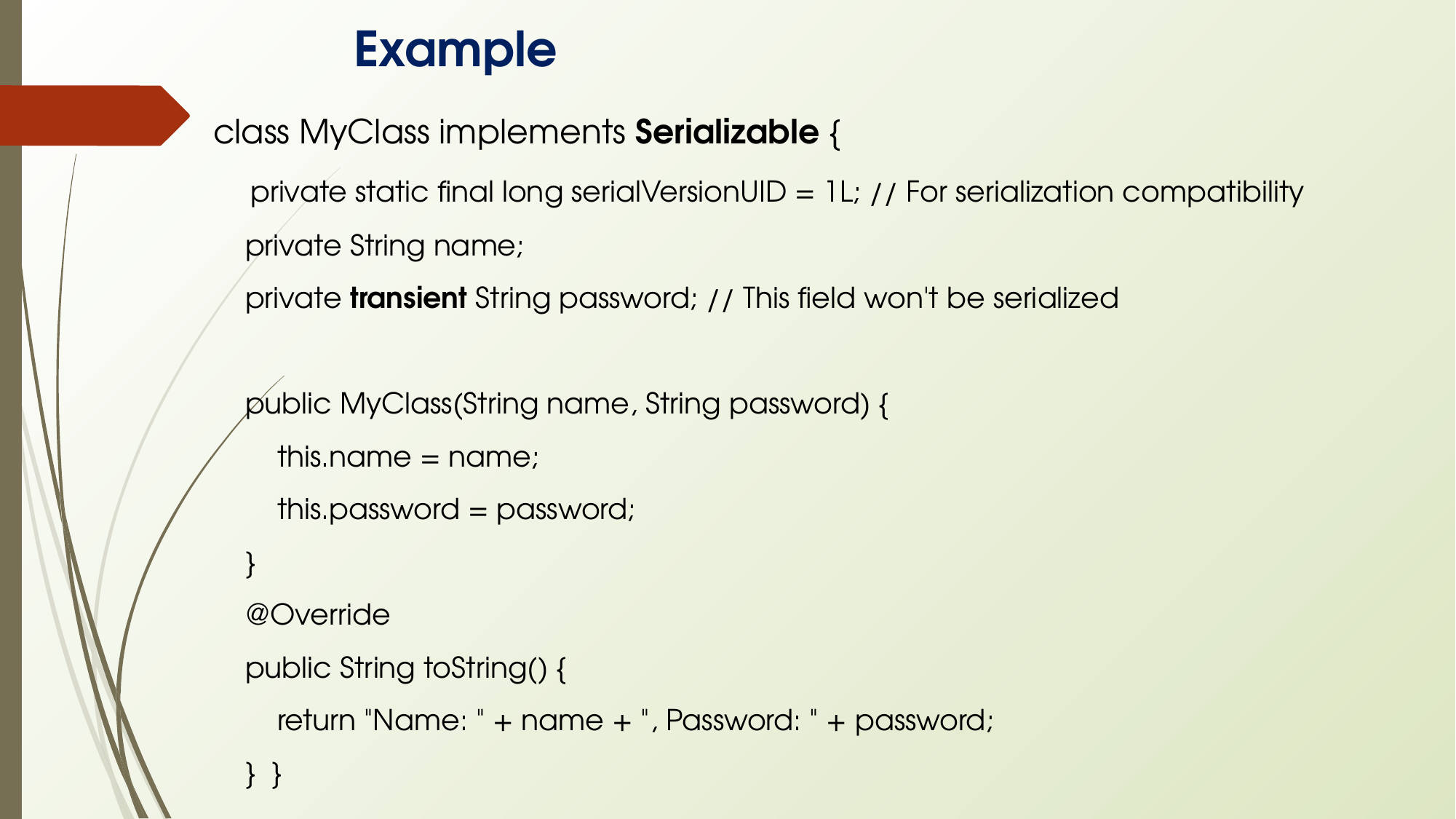

Example

class MyClass implements Serializable {
    private static final long serialVersionUID = 1L; // For serialization compatibility
    private String name;
    private transient String password; // This field won't be serialized

    public MyClass(String name, String password) {
        this.name = name;
        this.password = password;
    }
    @Override
    public String toString() {
        return "Name: " + name + ", Password: " + password;
    }  }